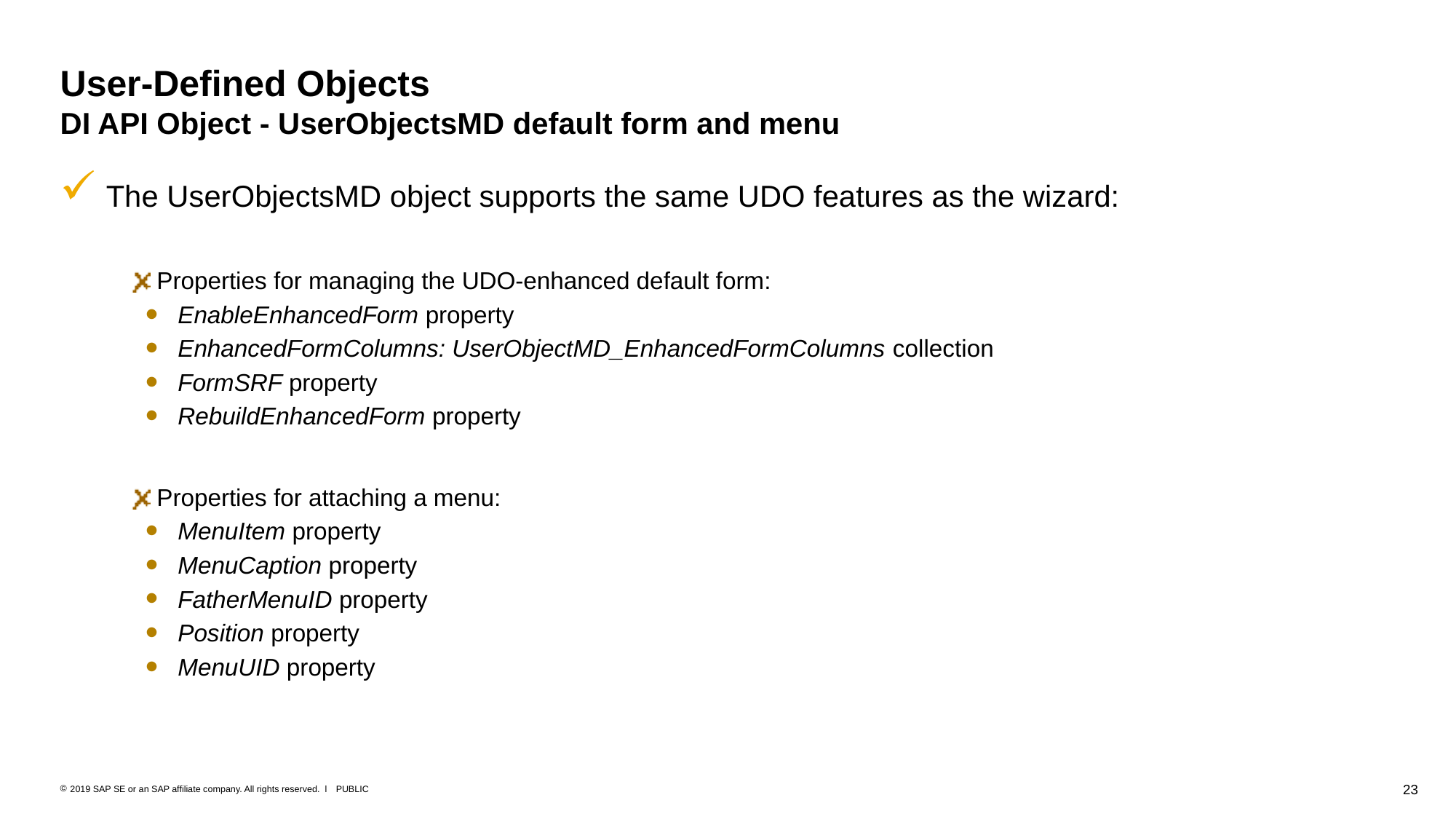

# User-Defined Objects DI API Object - UserObjectsMD default form and menu
 The UserObjectsMD object supports the same UDO features as the wizard:

 Properties for managing the UDO-enhanced default form:
EnableEnhancedForm property
EnhancedFormColumns: UserObjectMD_EnhancedFormColumns collection
FormSRF property
RebuildEnhancedForm property

 Properties for attaching a menu:
MenuItem property
MenuCaption property
FatherMenuID property
Position property
MenuUID property